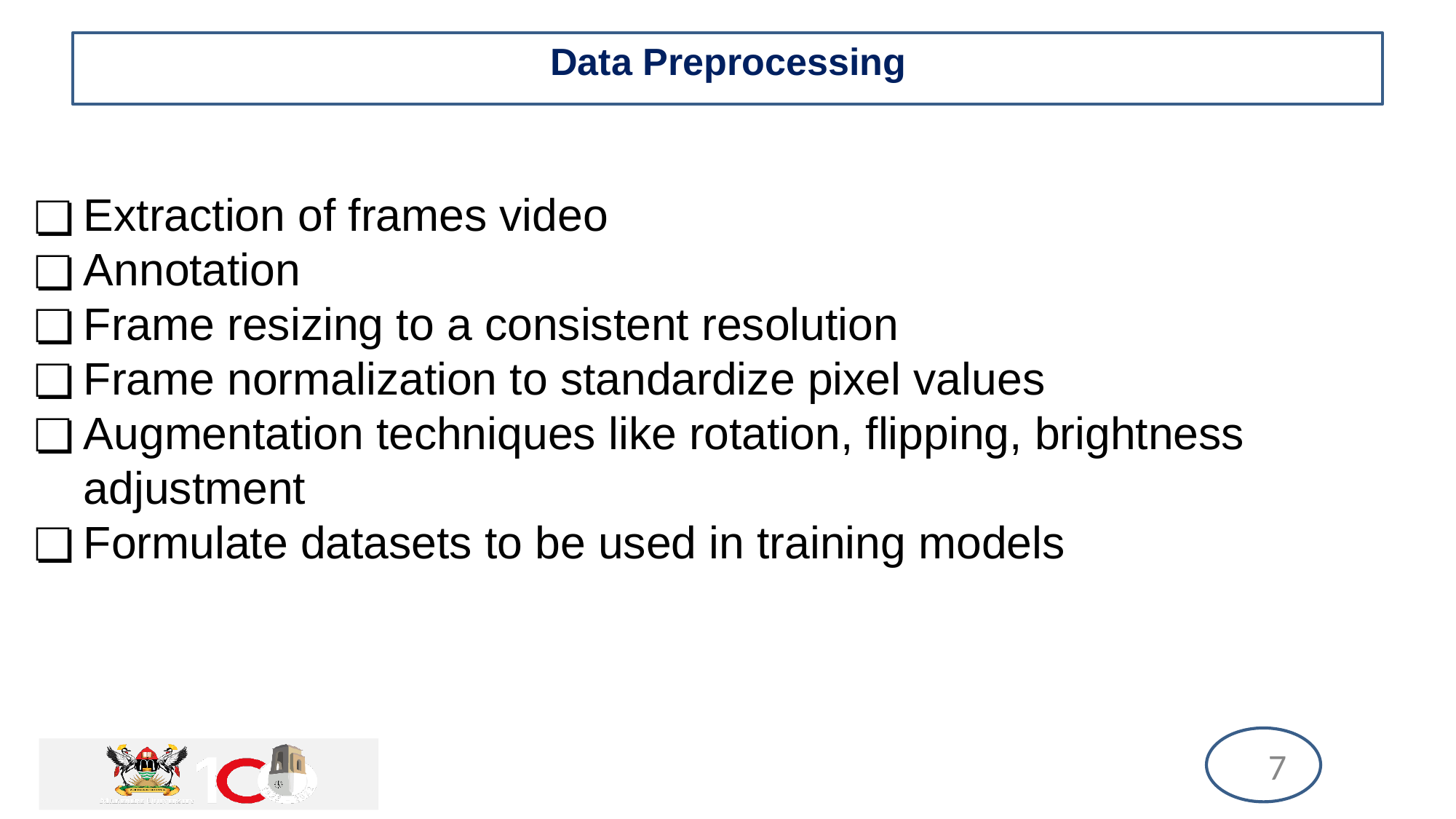

# Data Preprocessing
Extraction of frames video
Annotation
Frame resizing to a consistent resolution
Frame normalization to standardize pixel values
Augmentation techniques like rotation, flipping, brightness adjustment
Formulate datasets to be used in training models